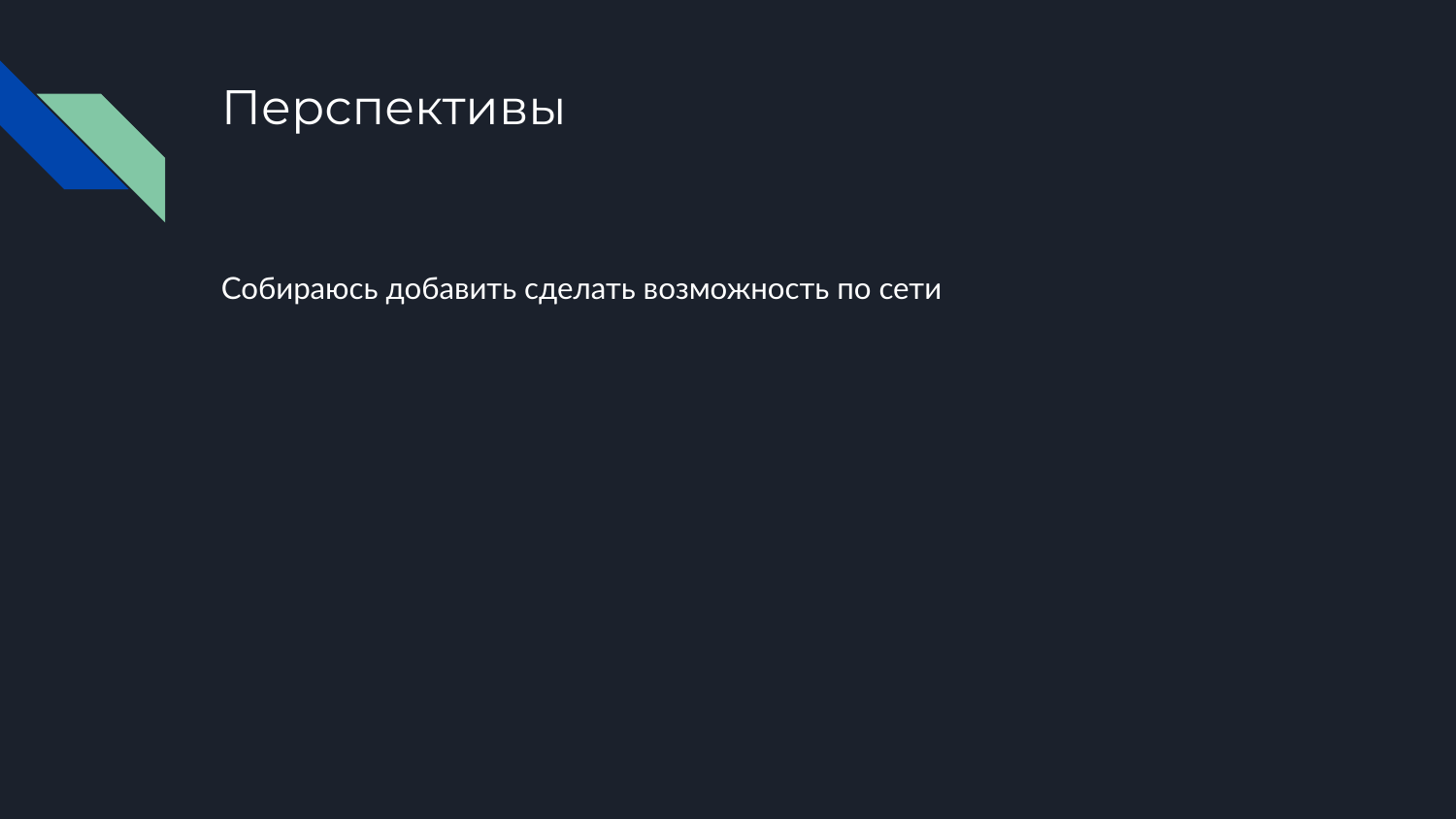

# Перспективы
Собираюсь добавить сделать возможность по сети